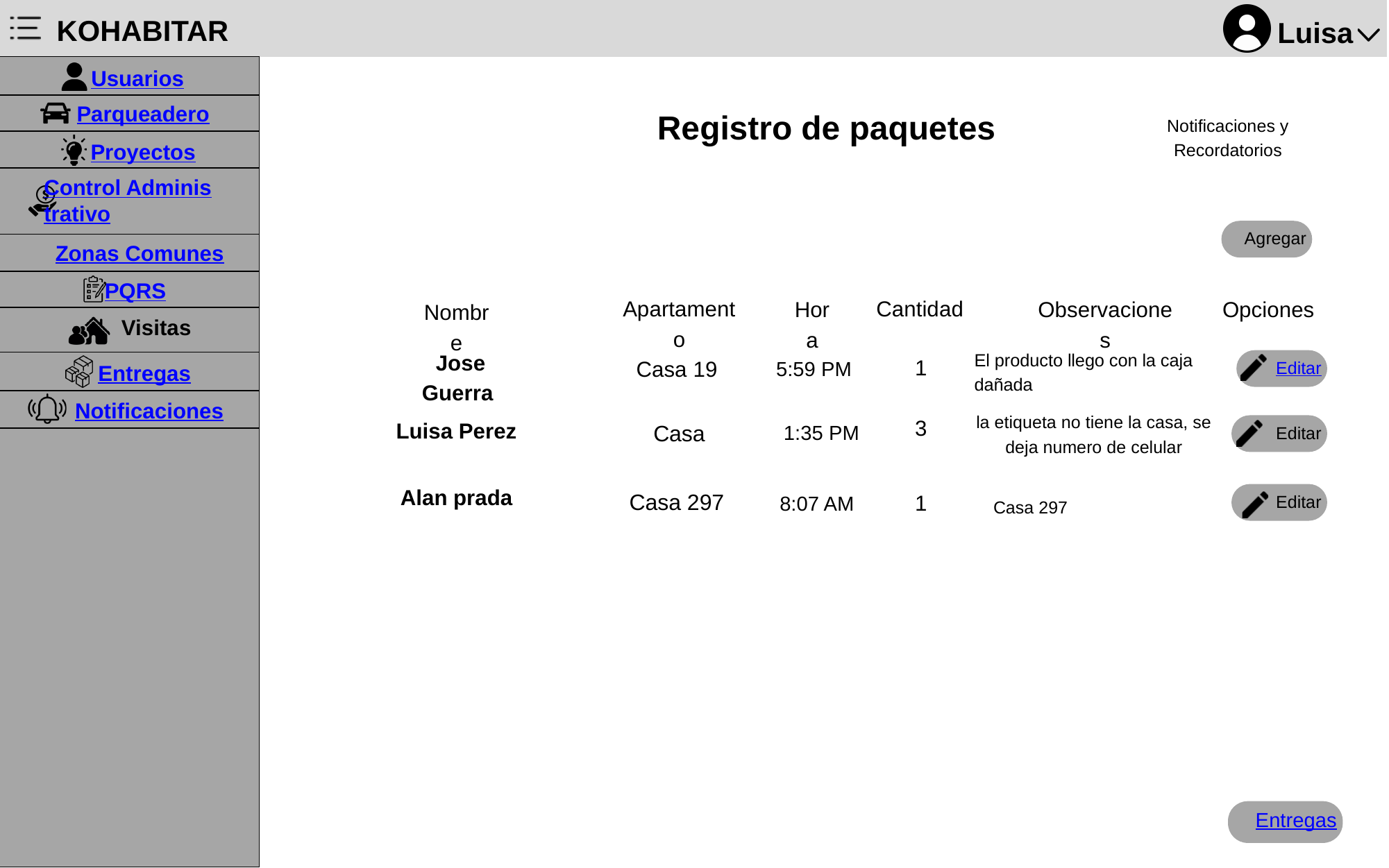

KOHABITAR
Luisa

Usuarios

Parqueadero

Registro de paquetes

Notificaciones y Recordatorios

Proyectos

Control Administrativo

Agregar

Zonas Comunes

PQRS

Apartamento
Cantidad
Hora
Observaciones
Opciones
Nombre

         Visitas

Jose Guerra
El producto llego con la caja dañada
1

Editar
Casa 19
5:59 PM

Entregas

Notificaciones

la etiqueta no tiene la casa, se deja numero de celular
3
Luisa Perez
Casa

Editar
1:35 PM

Alan prada
Casa 297

Editar
1
8:07 AM

Casa 297

Entregas